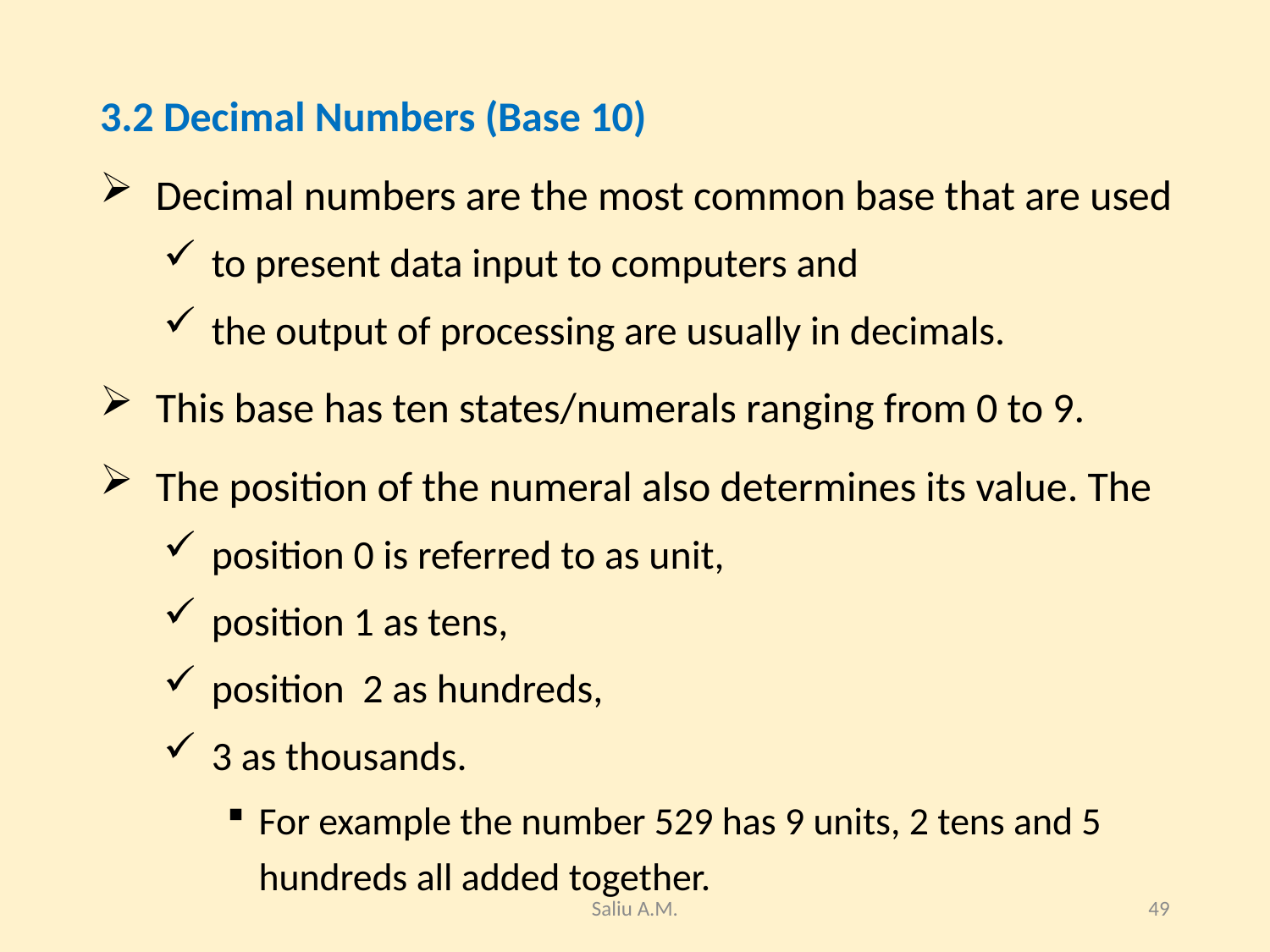

#
3.2 Decimal Numbers (Base 10)
Decimal numbers are the most common base that are used
to present data input to computers and
the output of processing are usually in decimals.
This base has ten states/numerals ranging from 0 to 9.
The position of the numeral also determines its value. The
position 0 is referred to as unit,
position 1 as tens,
position  2 as hundreds,
3 as thousands.
For example the number 529 has 9 units, 2 tens and 5 hundreds all added together.
Saliu A.M.
49